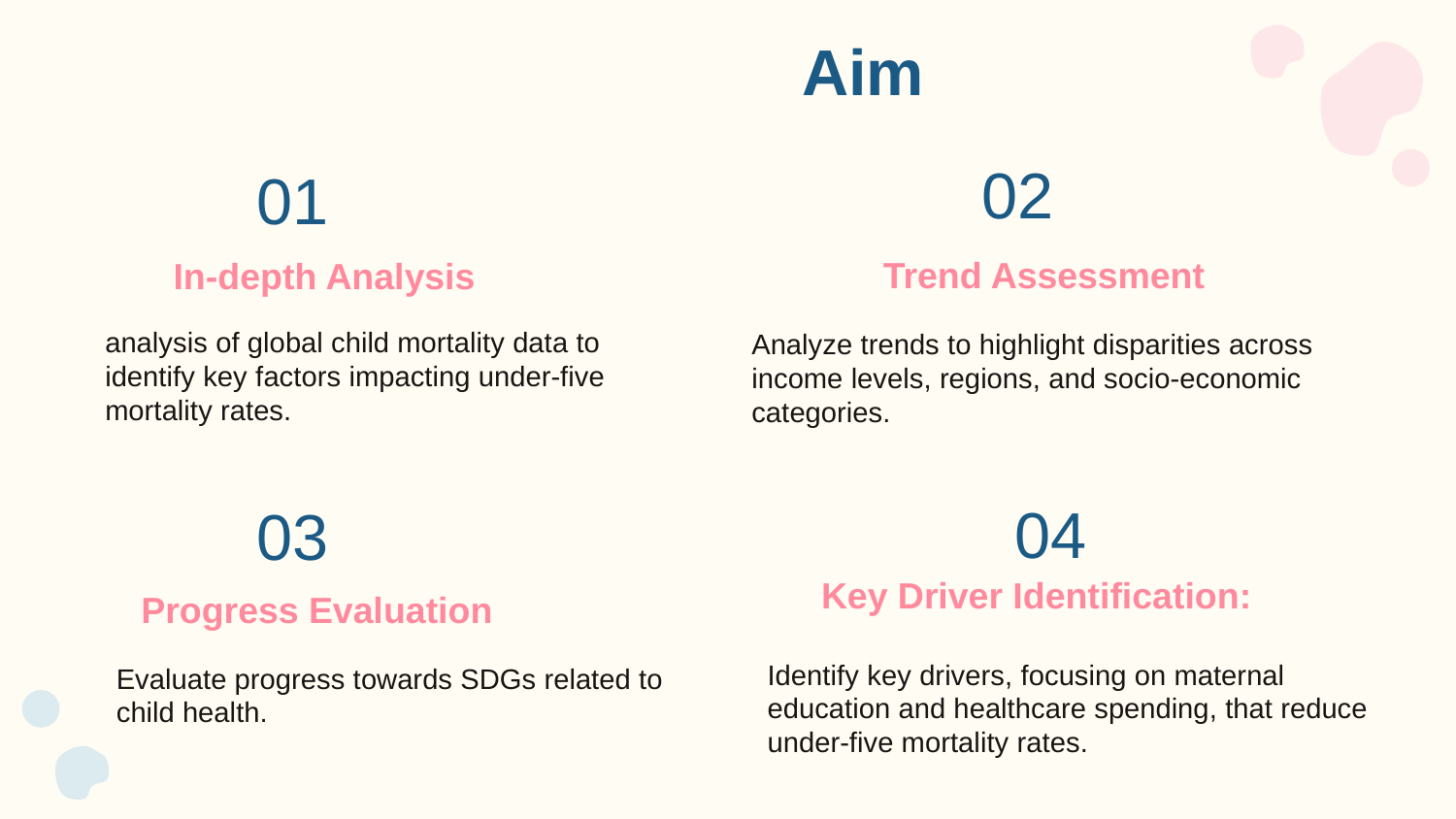

Aim
02
# 01
Trend Assessment
In-depth Analysis
analysis of global child mortality data to identify key factors impacting under-five mortality rates.
Analyze trends to highlight disparities across income levels, regions, and socio-economic categories.
04
03
Key Driver Identification:
Progress Evaluation
Identify key drivers, focusing on maternal education and healthcare spending, that reduce under-five mortality rates.
Evaluate progress towards SDGs related to child health.